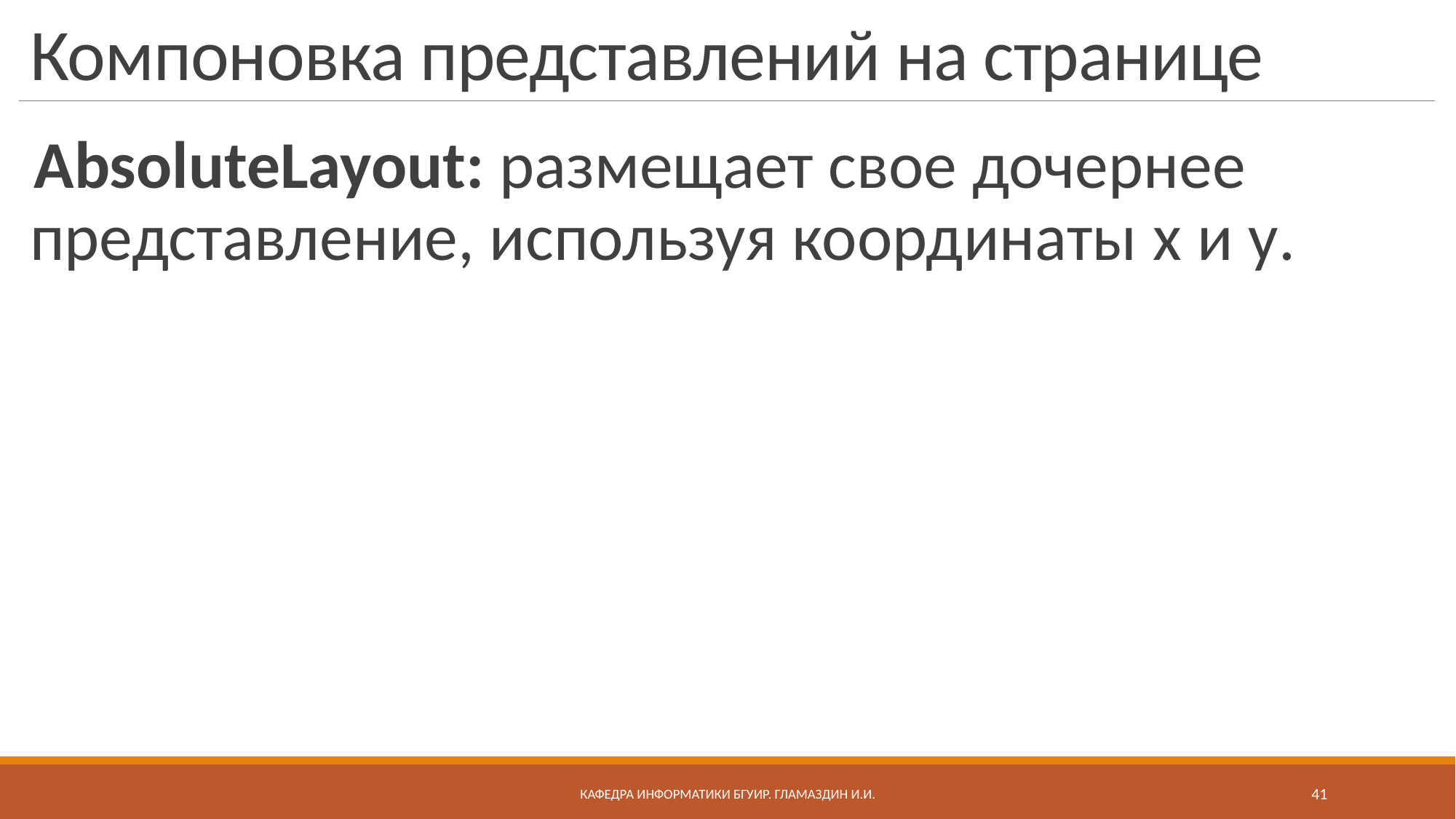

# Компоновка представлений на странице
AbsoluteLayout: размещает свое дочернее представление, используя координаты x и y.
Кафедра информатики бгуир. Гламаздин И.и.
41